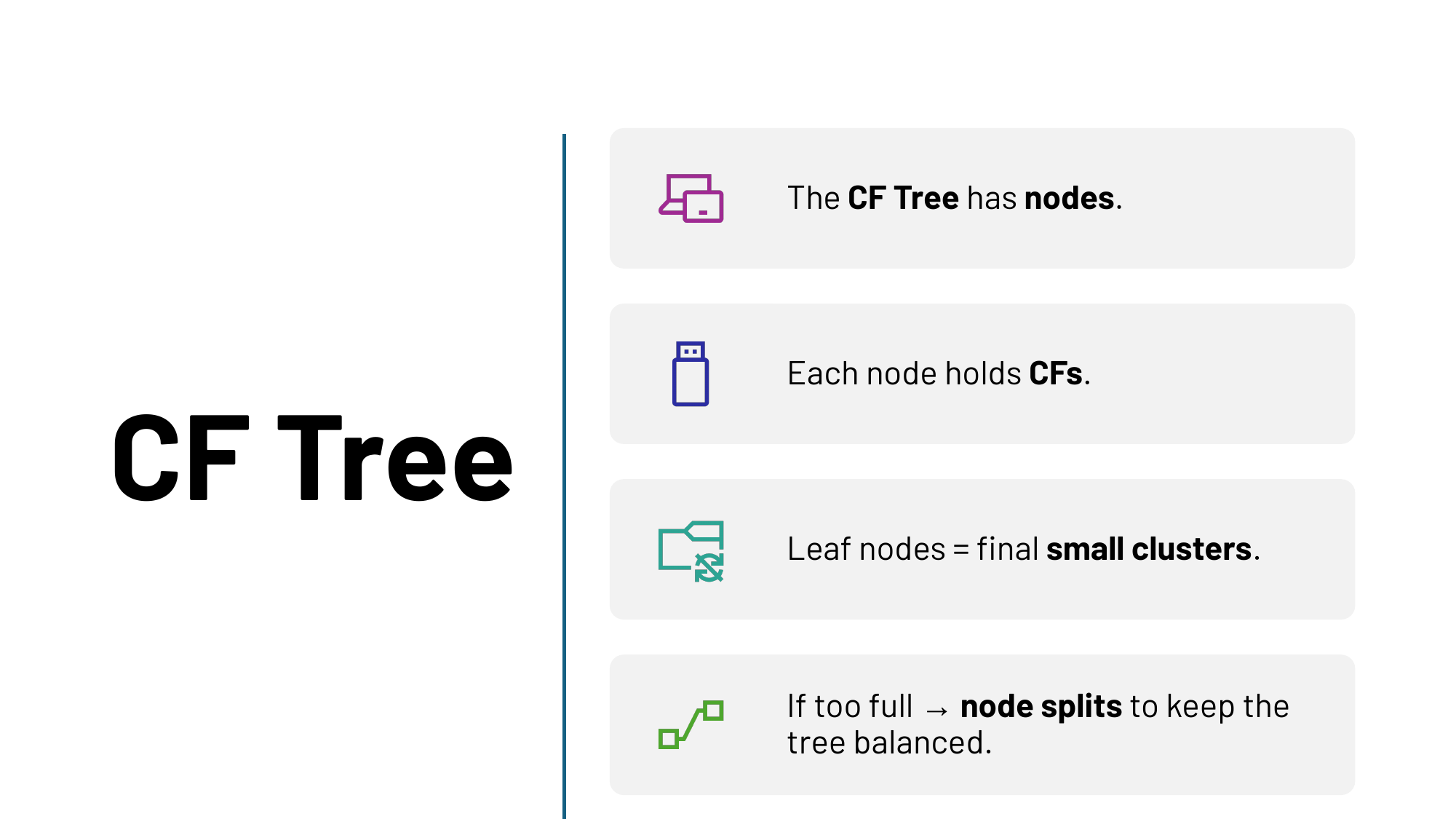

# CF Tree
The CF Tree has nodes.
Each node holds CFs.
Leaf nodes = final small clusters.
If too full → node splits to keep the tree balanced.